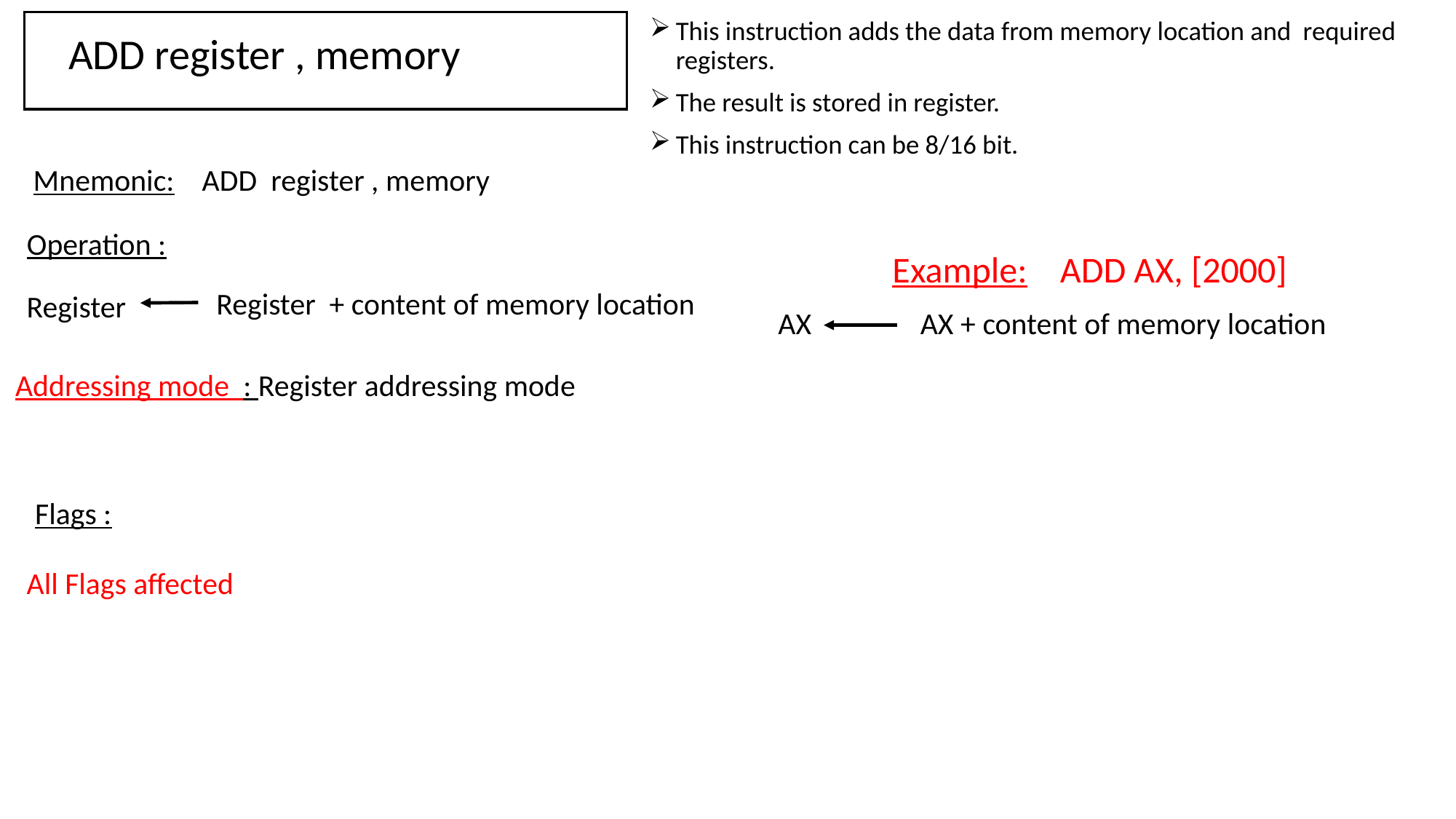

# ADD register , memory

This instruction adds the data from memory location and  required registers.
The result is stored in register.
This instruction can be 8/16 bit.
Mnemonic:    ADD  register , memory

Operation :

Register  + content of memory location

Register

Example:    ADD AX, [2000]

AX + content of memory location

AX

Addressing mode  : Register addressing mode

Flags :

All Flags affected